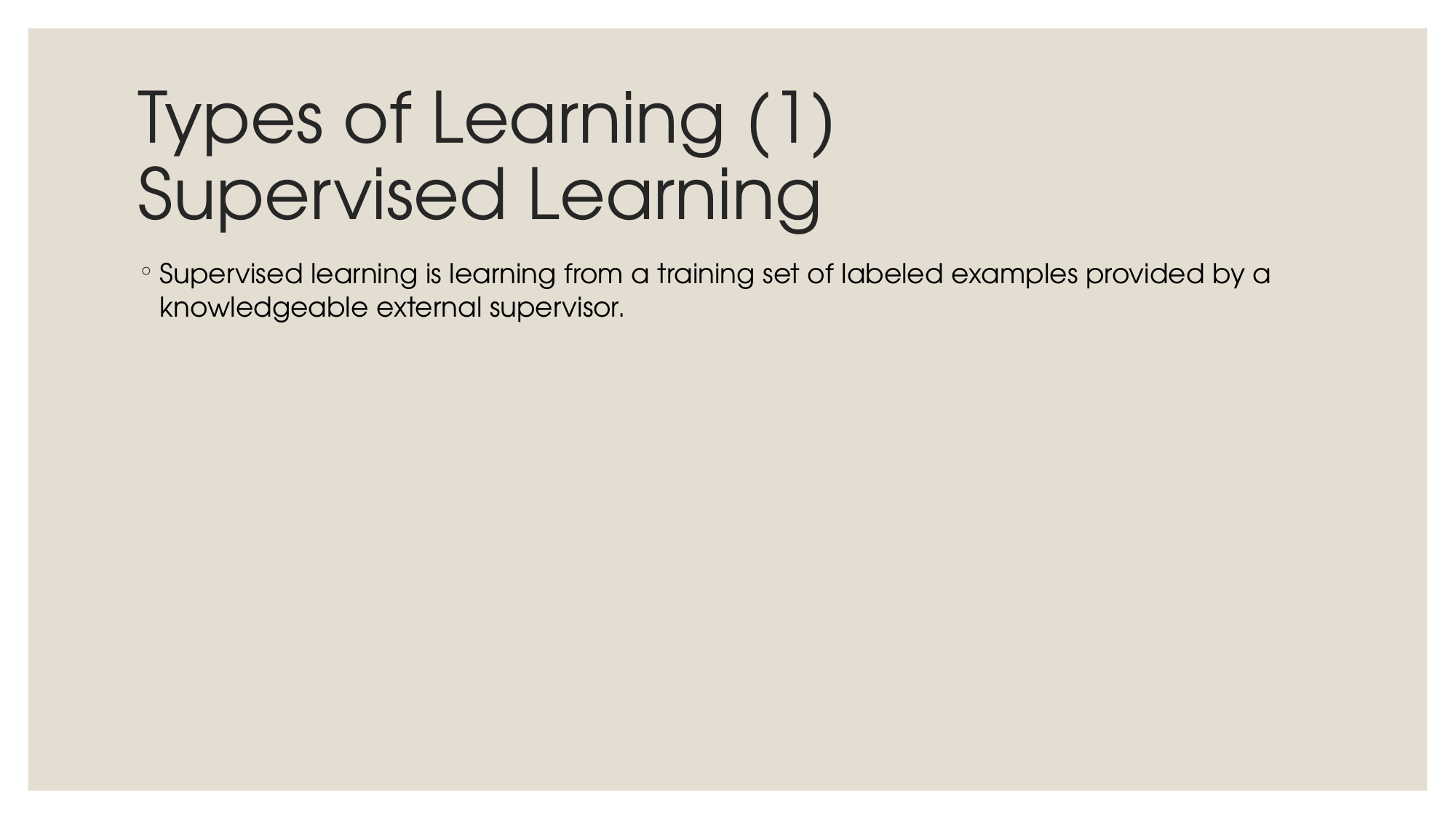

# Types of Learning (1) Supervised Learning
Supervised learning is learning from a training set of labeled examples provided by a knowledgeable external supervisor.